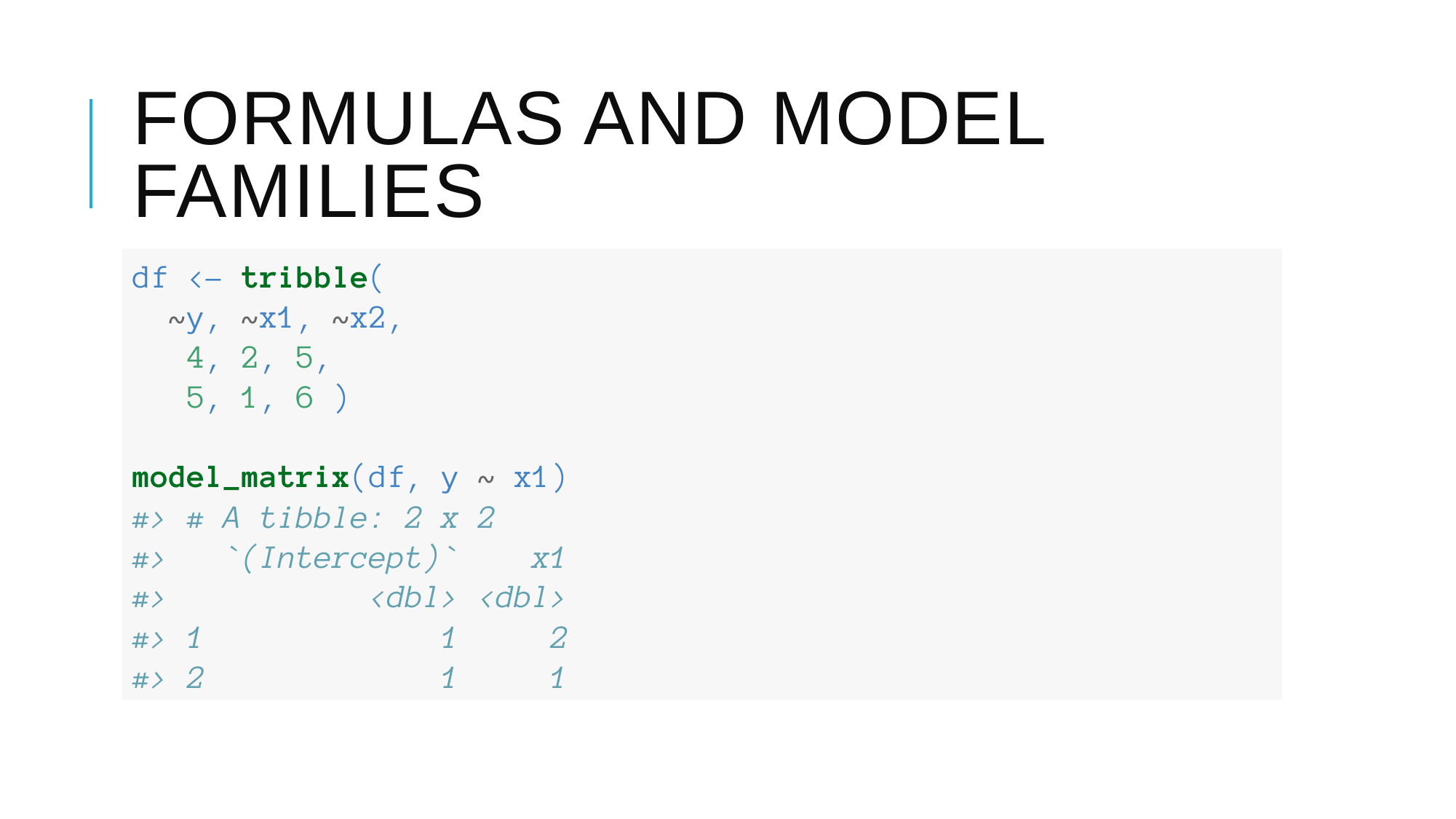

# Formulas and model families
df <- tribble(
  ~y, ~x1, ~x2,
   4, 2, 5,
   5, 1, 6 )

model_matrix(df, y ~ x1)
#> # A tibble: 2 x 2
#>   `(Intercept)`    x1
#>           <dbl> <dbl>
#> 1             1     2
#> 2             1     1